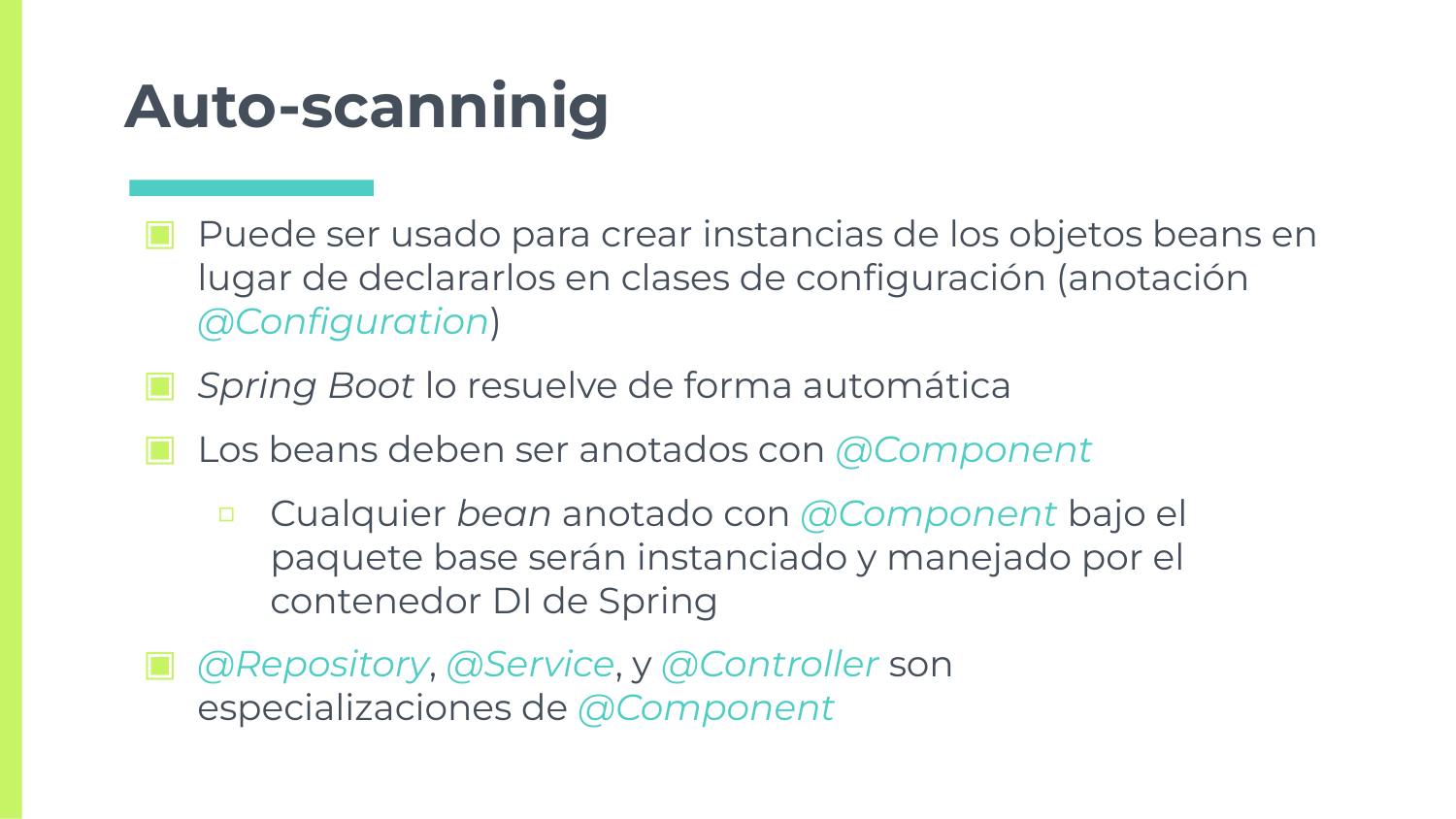

# Auto-scanninig
Puede ser usado para crear instancias de los objetos beans en lugar de declararlos en clases de configuración (anotación @Configuration)
Spring Boot lo resuelve de forma automática
Los beans deben ser anotados con @Component
Cualquier bean anotado con @Component bajo el paquete base serán instanciado y manejado por el contenedor DI de Spring
@Repository, @Service, y @Controller son       especializaciones de @Component